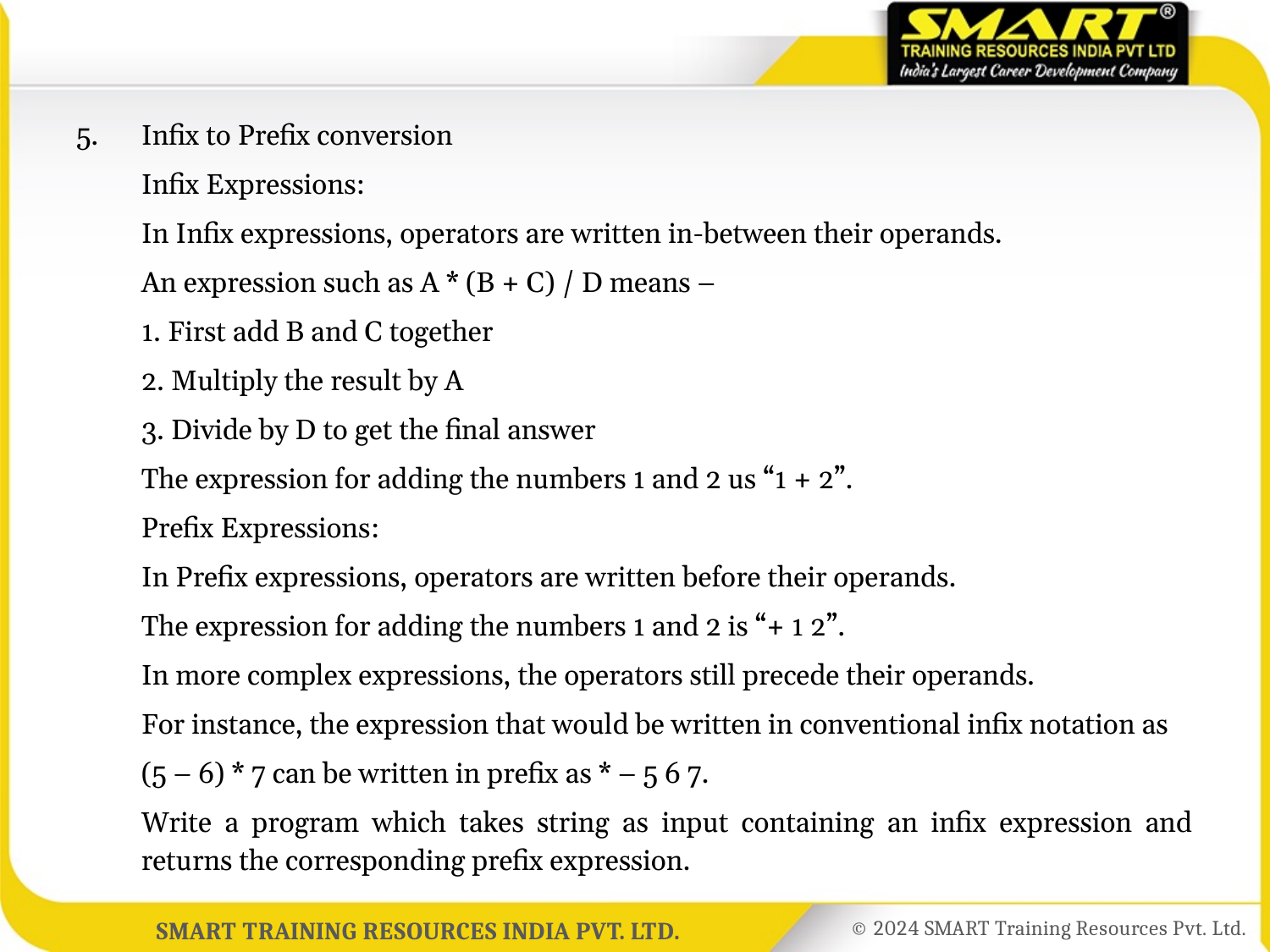

5.	Infix to Prefix conversion
	Infix Expressions:
	In Infix expressions, operators are written in-between their operands.
	An expression such as A * (B + C) / D means –
	1. First add B and C together
	2. Multiply the result by A
	3. Divide by D to get the final answer
	The expression for adding the numbers 1 and 2 us “1 + 2”.
	Prefix Expressions:
	In Prefix expressions, operators are written before their operands.
	The expression for adding the numbers 1 and 2 is “+ 1 2”.
	In more complex expressions, the operators still precede their operands.
	For instance, the expression that would be written in conventional infix notation as
	(5 – 6) * 7 can be written in prefix as * – 5 6 7.
	Write a program which takes string as input containing an infix expression and returns the corresponding prefix expression.